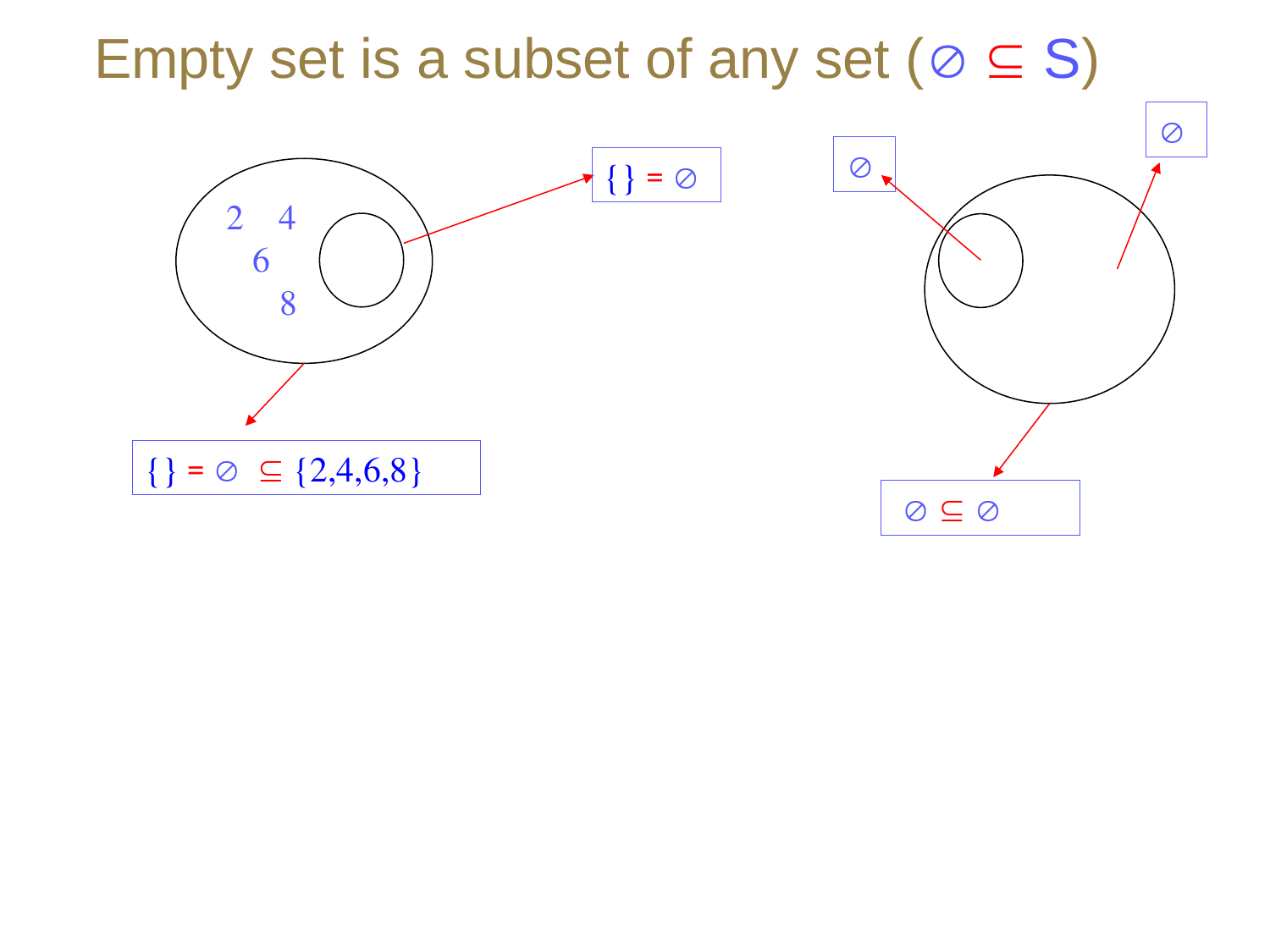

# Empty set is a subset of any set (∅ ⊆ S)
∅
∅
{} = ∅
2    4
   6
      8

{} = ∅  ⊆ {2,4,6,8}
 ∅ ⊆ ∅